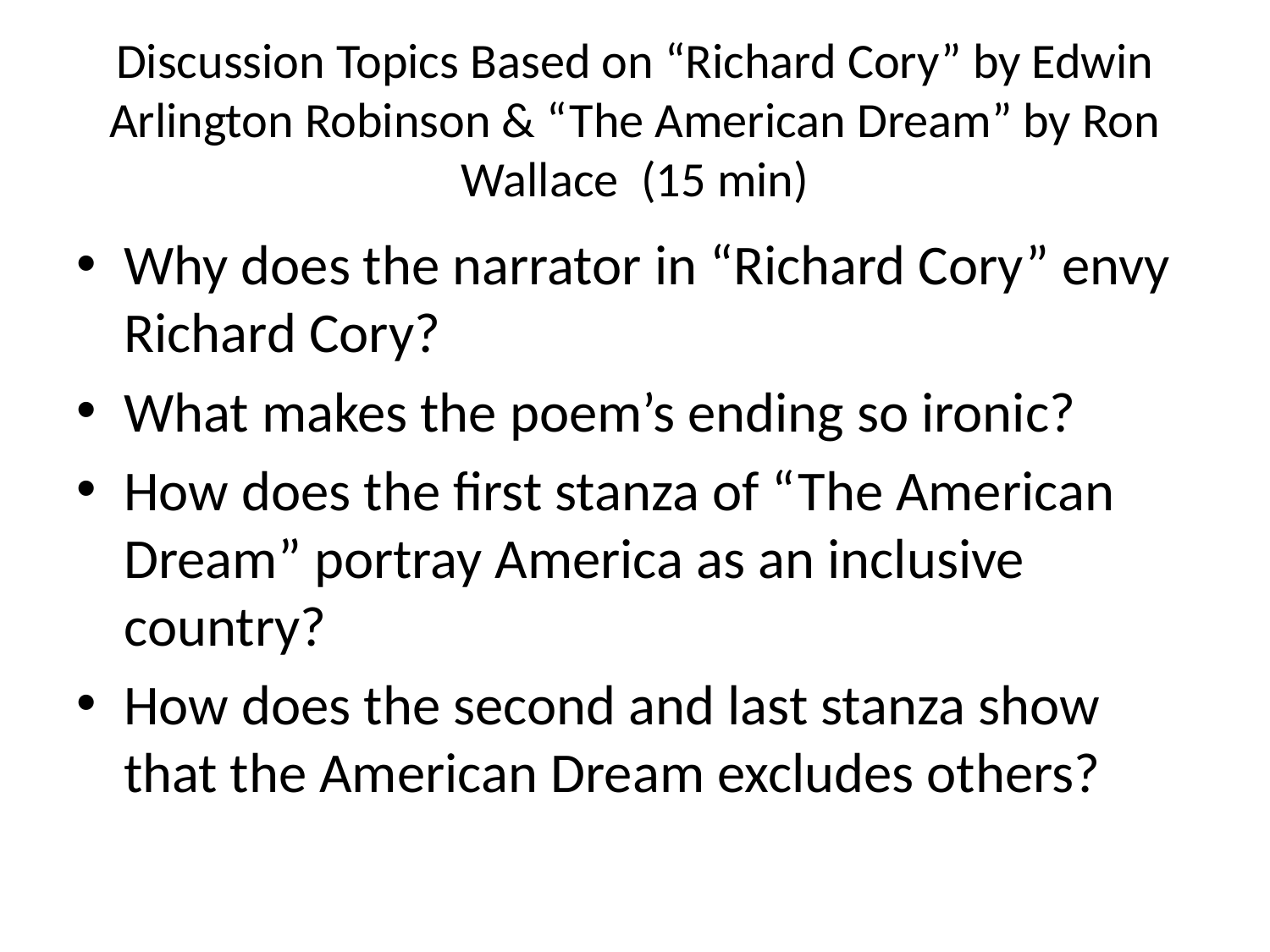

# Discussion Topics Based on “Richard Cory” by Edwin Arlington Robinson & “The American Dream” by Ron Wallace  (15 min)
Why does the narrator in “Richard Cory” envy Richard Cory?
What makes the poem’s ending so ironic?
How does the first stanza of “The American Dream” portray America as an inclusive country?
How does the second and last stanza show that the American Dream excludes others?